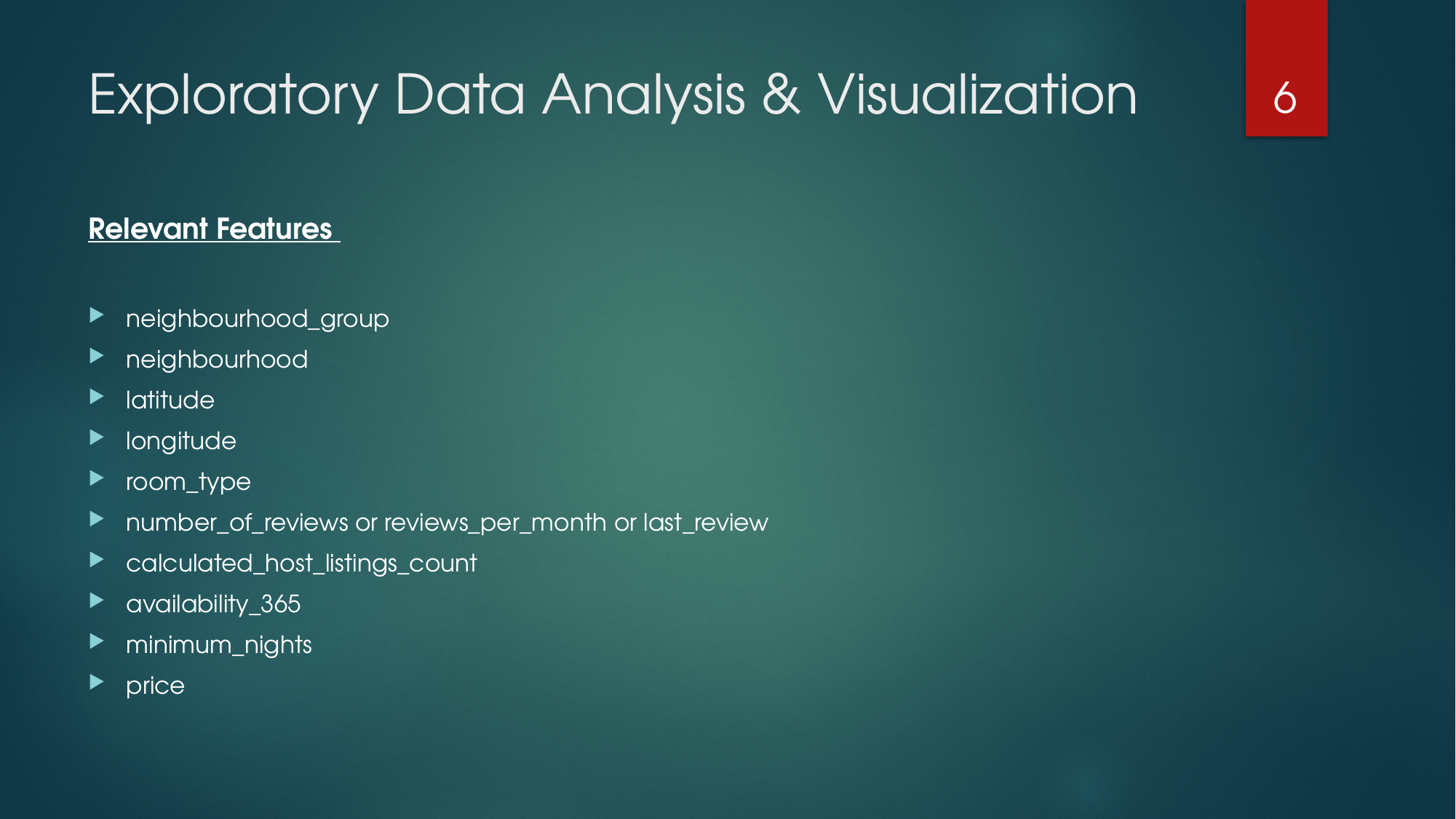

6
# Exploratory Data Analysis & Visualization
Relevant Features

neighbourhood_group
neighbourhood
latitude
longitude
room_type
number_of_reviews or reviews_per_month or last_review
calculated_host_listings_count
availability_365
minimum_nights
price